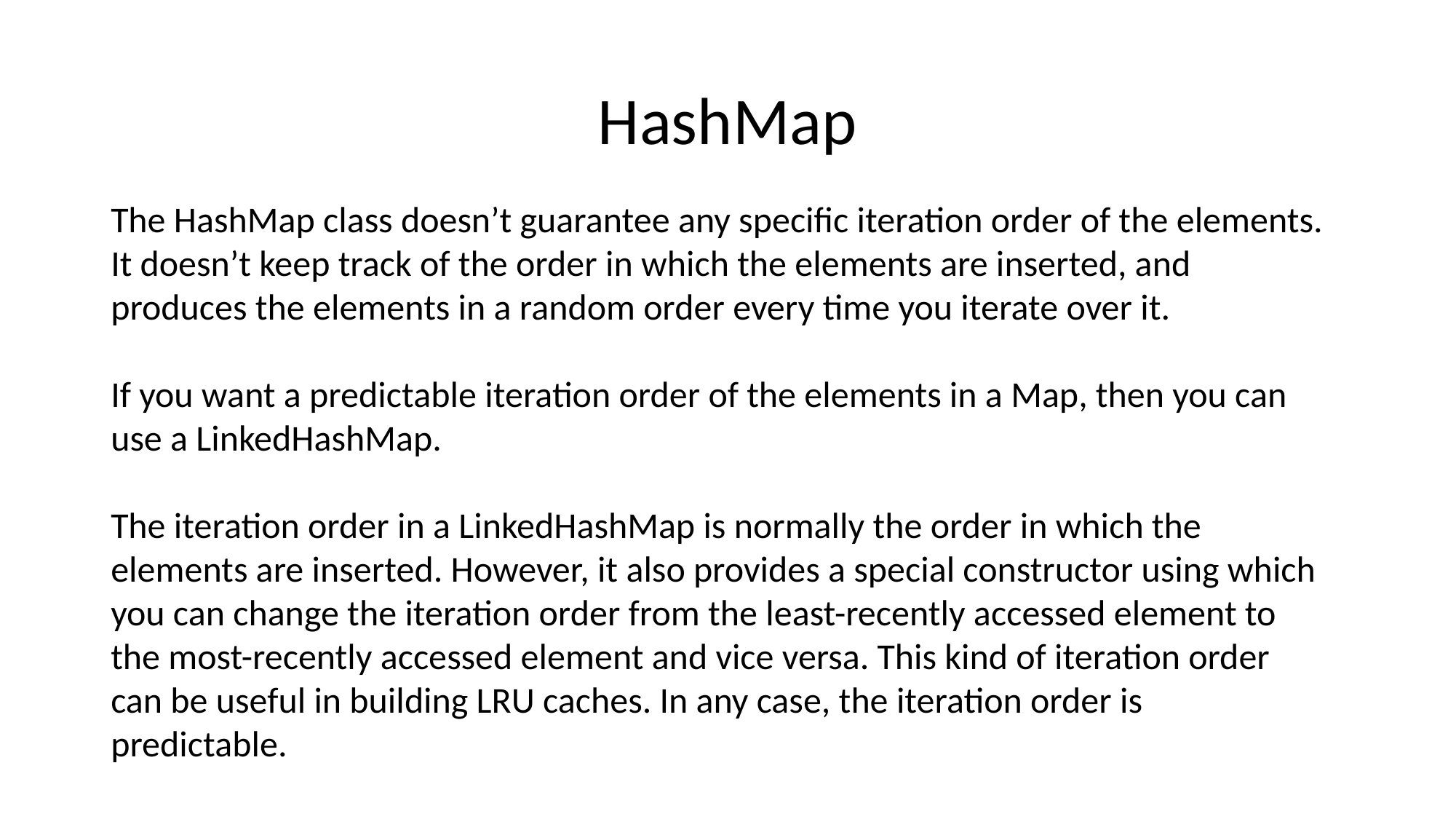

HashMap
The HashMap class doesn’t guarantee any specific iteration order of the elements. It doesn’t keep track of the order in which the elements are inserted, and produces the elements in a random order every time you iterate over it.

If you want a predictable iteration order of the elements in a Map, then you can use a LinkedHashMap.

The iteration order in a LinkedHashMap is normally the order in which the elements are inserted. However, it also provides a special constructor using which you can change the iteration order from the least-recently accessed element to the most-recently accessed element and vice versa. This kind of iteration order can be useful in building LRU caches. In any case, the iteration order is predictable.